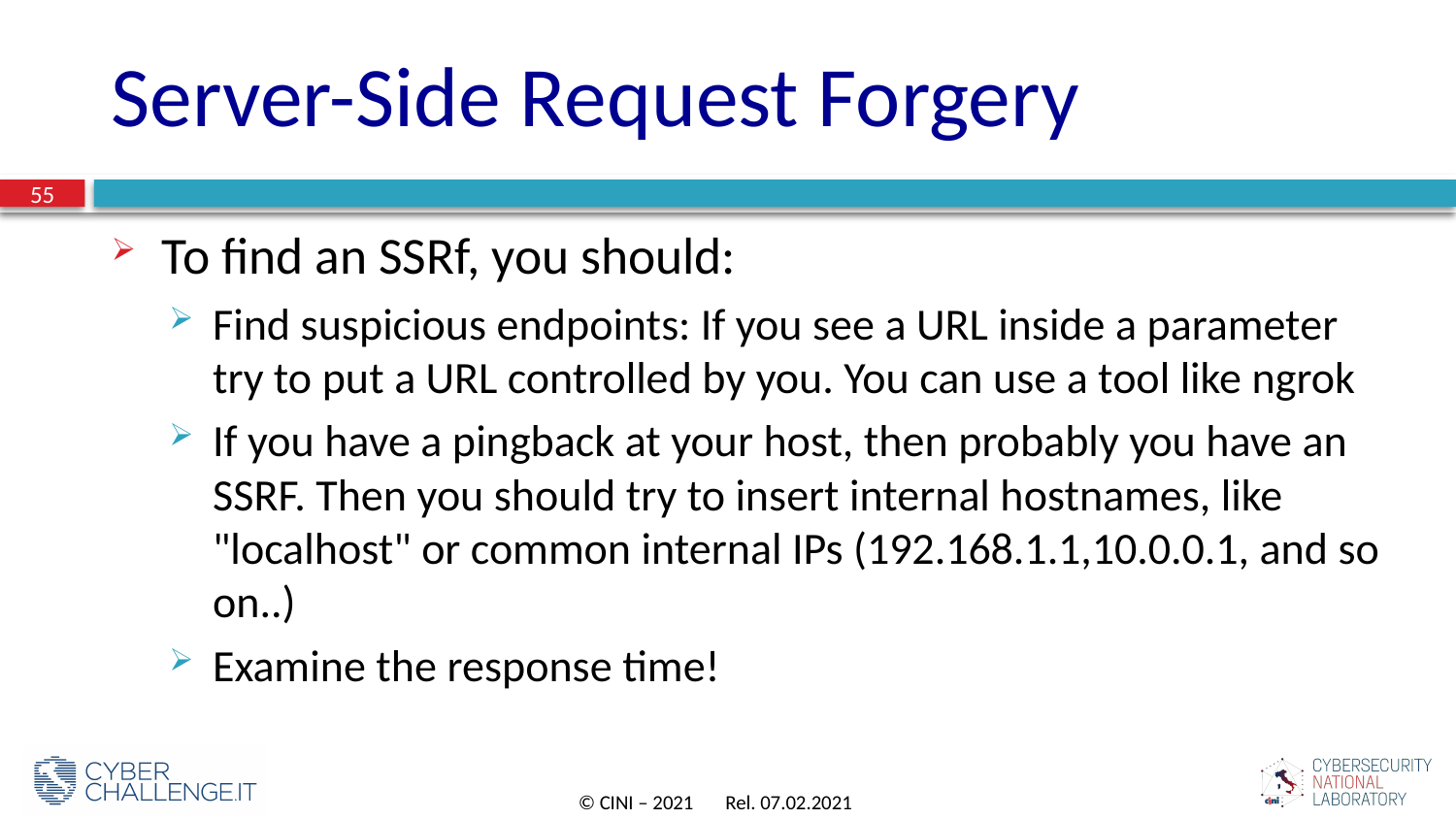

# Server-Side Request Forgery
55
To find an SSRf, you should:
Find suspicious endpoints: If you see a URL inside a parameter try to put a URL controlled by you. You can use a tool like ngrok
If you have a pingback at your host, then probably you have an SSRF. Then you should try to insert internal hostnames, like "localhost" or common internal IPs (192.168.1.1,10.0.0.1, and so on..)
Examine the response time!